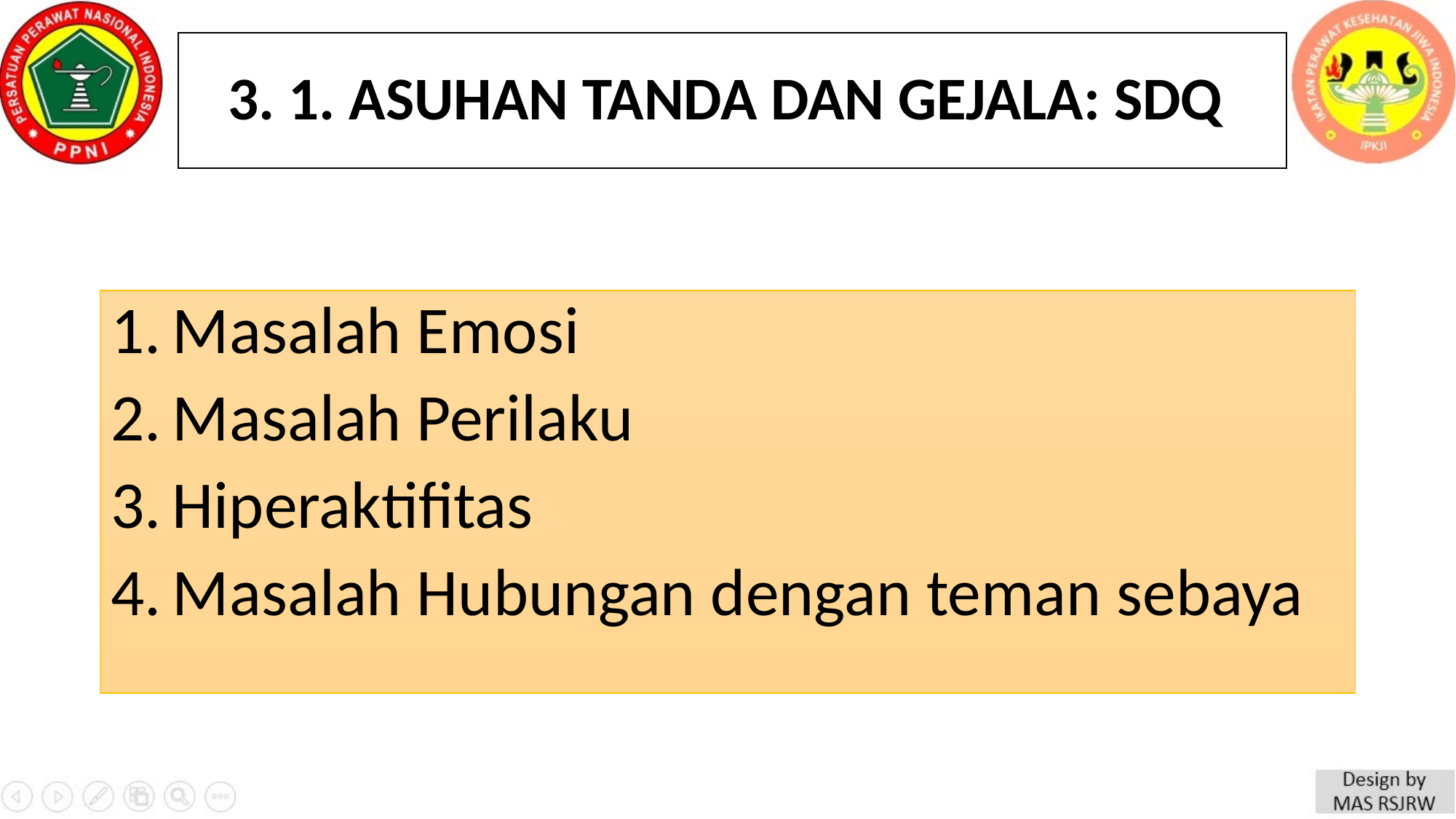

# 3. 1. ASUHAN TANDA DAN GEJALA: SDQ
Masalah Emosi
Masalah Perilaku
Hiperaktifitas
Masalah Hubungan dengan teman sebaya